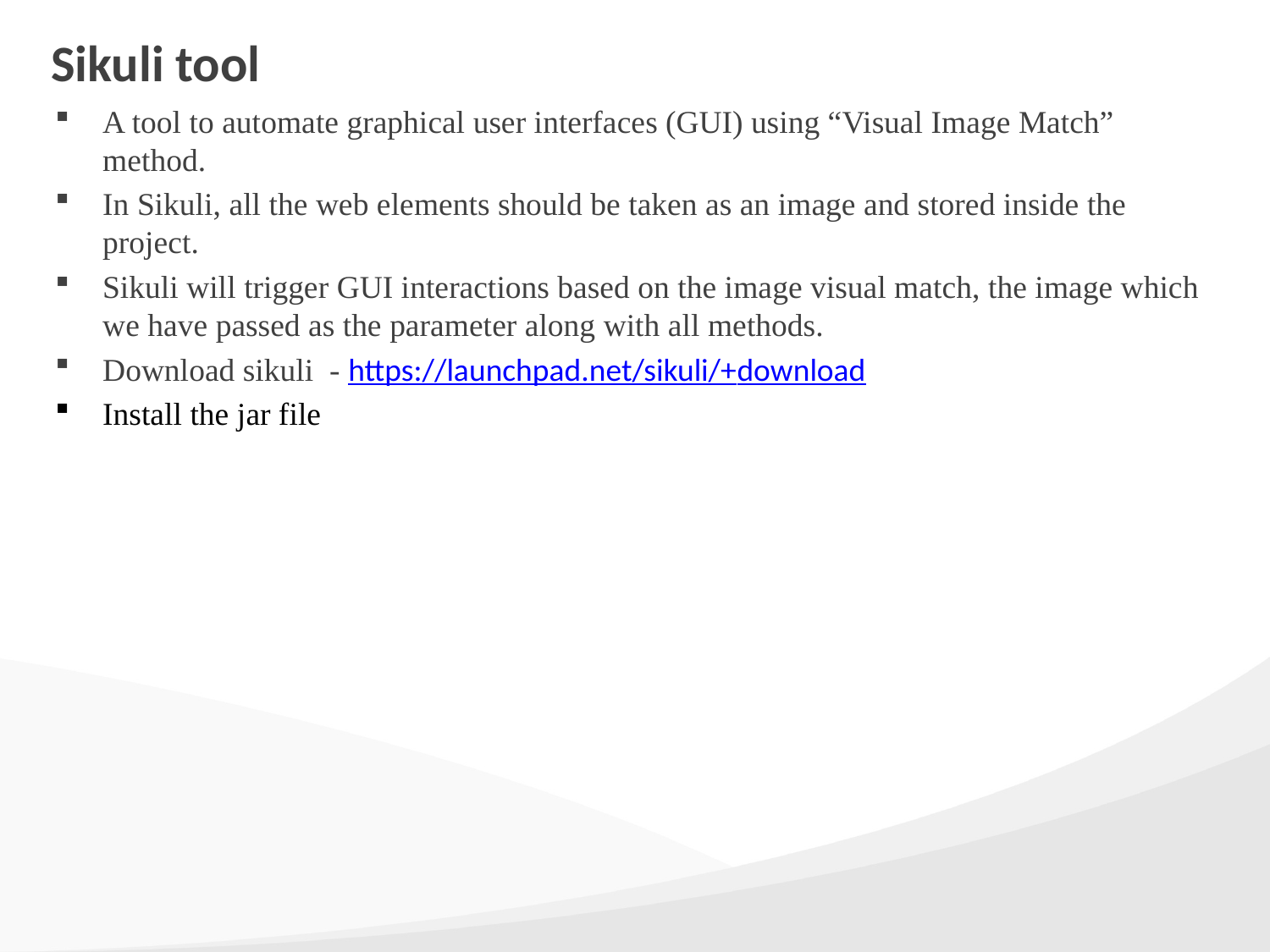

# Sikuli tool
A tool to automate graphical user interfaces (GUI) using “Visual Image Match” method.
In Sikuli, all the web elements should be taken as an image and stored inside the project.
Sikuli will trigger GUI interactions based on the image visual match, the image which we have passed as the parameter along with all methods.
Download sikuli  - https://launchpad.net/sikuli/+download
Install the jar file